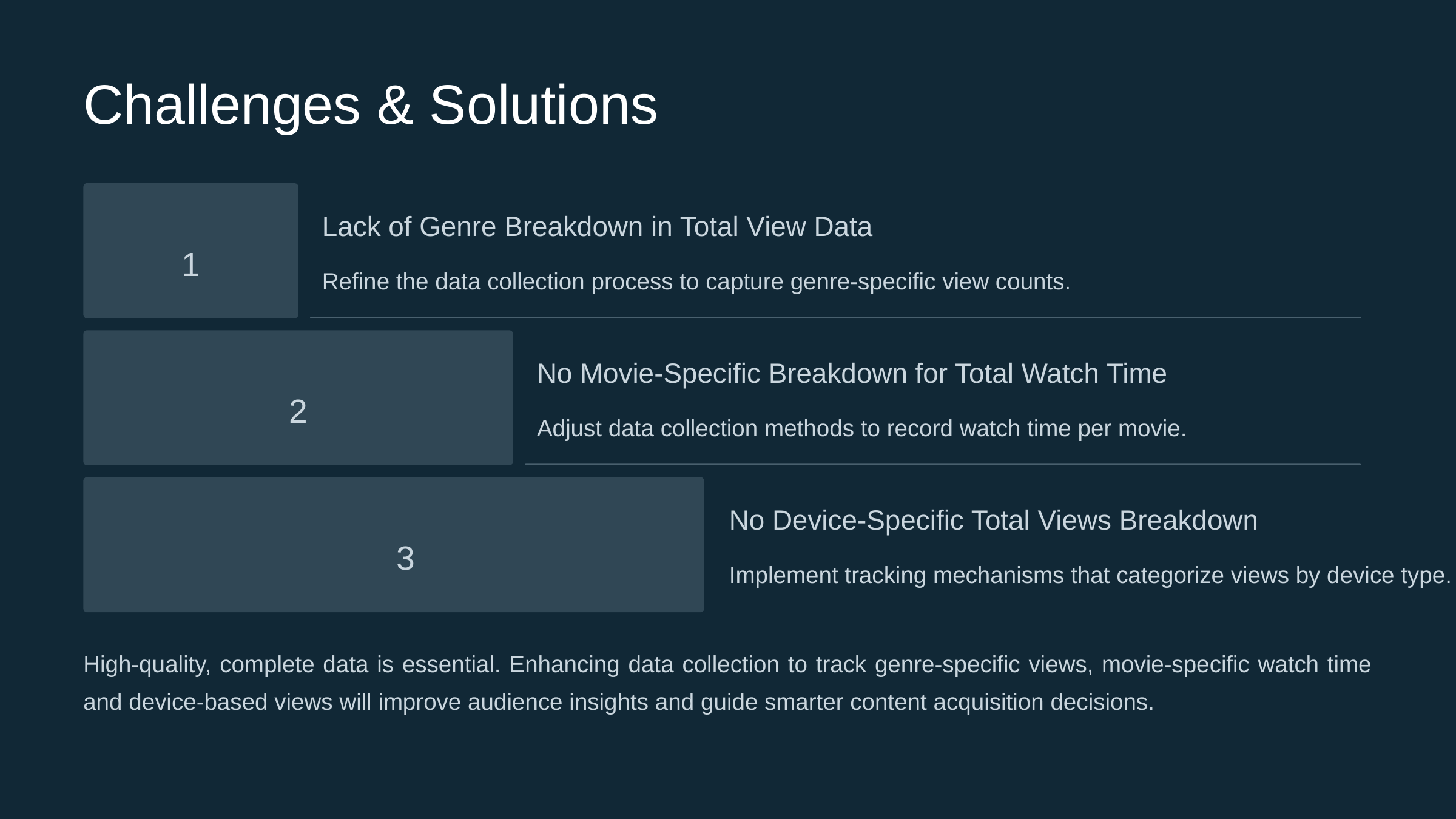

Challenges & Solutions

Lack of Genre Breakdown in Total View Data
1
Refine the data collection process to capture genre-specific view counts.

No Movie-Specific Breakdown for Total Watch Time
2
Adjust data collection methods to record watch time per movie.

No Device-Specific Total Views Breakdown
3
Implement tracking mechanisms that categorize views by device type.
High-quality, complete data is essential. Enhancing data collection to track genre-specific views, movie-specific watch time and device-based views will improve audience insights and guide smarter content acquisition decisions.